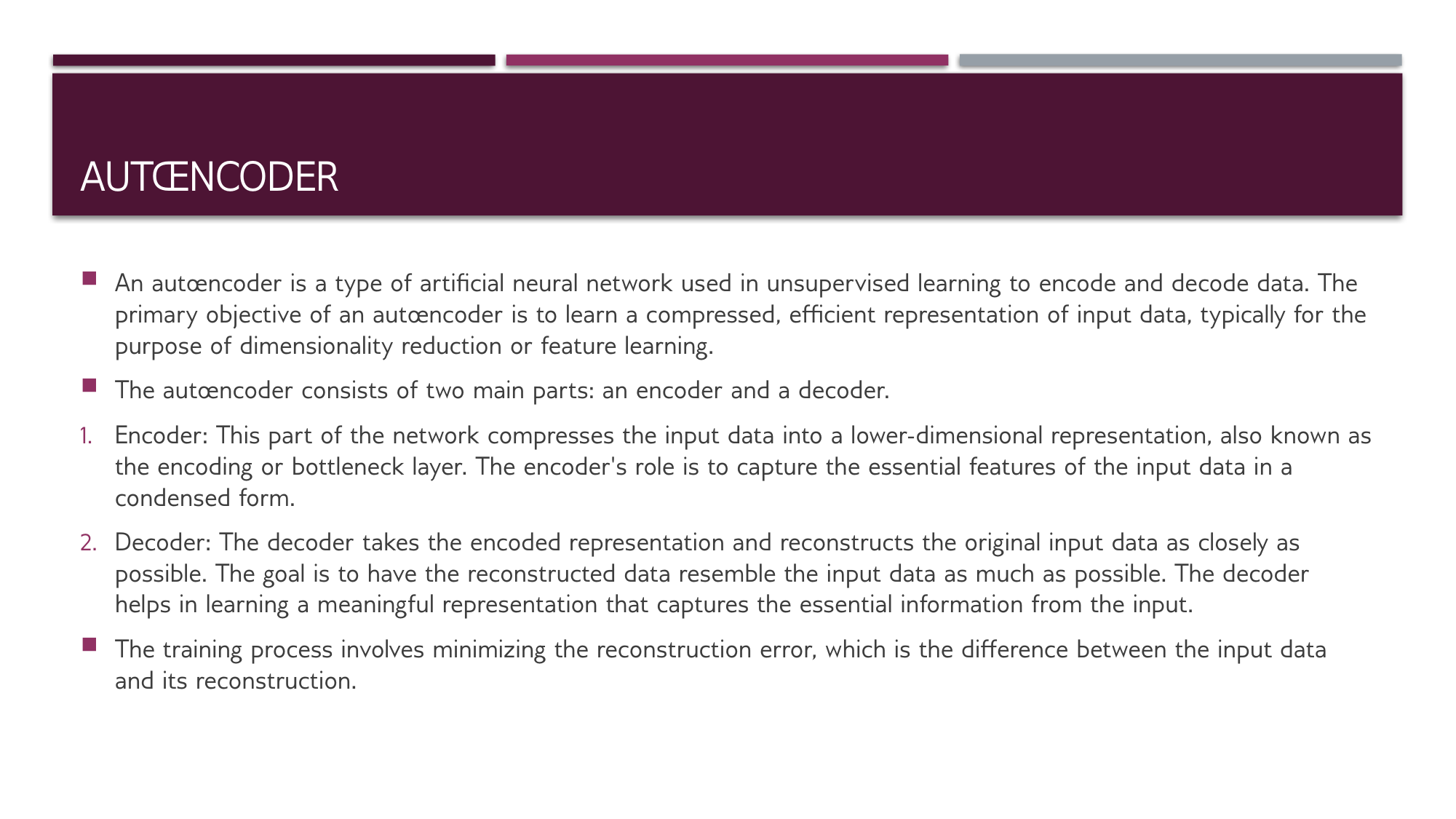

# Autoencoder
An autoencoder is a type of artificial neural network used in unsupervised learning to encode and decode data. The primary objective of an autoencoder is to learn a compressed, efficient representation of input data, typically for the purpose of dimensionality reduction or feature learning.
The autoencoder consists of two main parts: an encoder and a decoder.
Encoder: This part of the network compresses the input data into a lower-dimensional representation, also known as the encoding or bottleneck layer. The encoder's role is to capture the essential features of the input data in a condensed form.
Decoder: The decoder takes the encoded representation and reconstructs the original input data as closely as possible. The goal is to have the reconstructed data resemble the input data as much as possible. The decoder helps in learning a meaningful representation that captures the essential information from the input.
The training process involves minimizing the reconstruction error, which is the difference between the input data and its reconstruction.